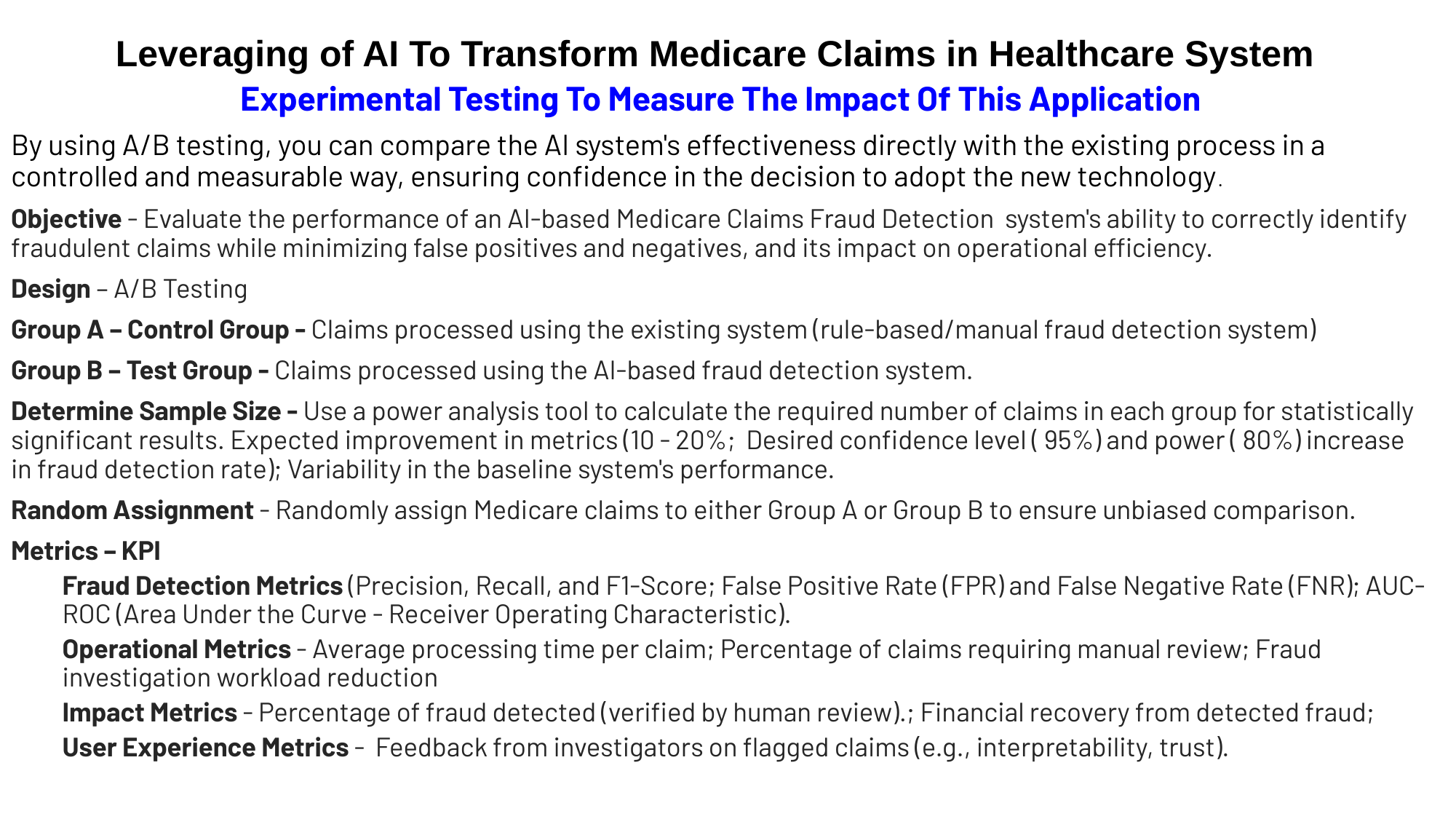

Leveraging of AI To Transform Medicare Claims in Healthcare System
Experimental Testing To Measure The Impact Of This Application
By using A/B testing, you can compare the AI system's effectiveness directly with the existing process in a controlled and measurable way, ensuring confidence in the decision to adopt the new technology.
Objective - Evaluate the performance of an AI-based Medicare Claims Fraud Detection  system's ability to correctly identify fraudulent claims while minimizing false positives and negatives, and its impact on operational efficiency.
Design – A/B Testing
Group A – Control Group - Claims processed using the existing system (rule-based/manual fraud detection system)
Group B – Test Group - Claims processed using the AI-based fraud detection system.
Determine Sample Size - Use a power analysis tool to calculate the required number of claims in each group for statistically significant results. Expected improvement in metrics (10 - 20%;  Desired confidence level ( 95%) and power ( 80%) increase in fraud detection rate); Variability in the baseline system's performance.
Random Assignment - Randomly assign Medicare claims to either Group A or Group B to ensure unbiased comparison.
Metrics – KPI
Fraud Detection Metrics (Precision, Recall, and F1-Score; False Positive Rate (FPR) and False Negative Rate (FNR); AUC-ROC (Area Under the Curve - Receiver Operating Characteristic).
Operational Metrics - Average processing time per claim; Percentage of claims requiring manual review; Fraud investigation workload reduction
Impact Metrics - Percentage of fraud detected (verified by human review).; Financial recovery from detected fraud;
User Experience Metrics -  Feedback from investigators on flagged claims (e.g., interpretability, trust).